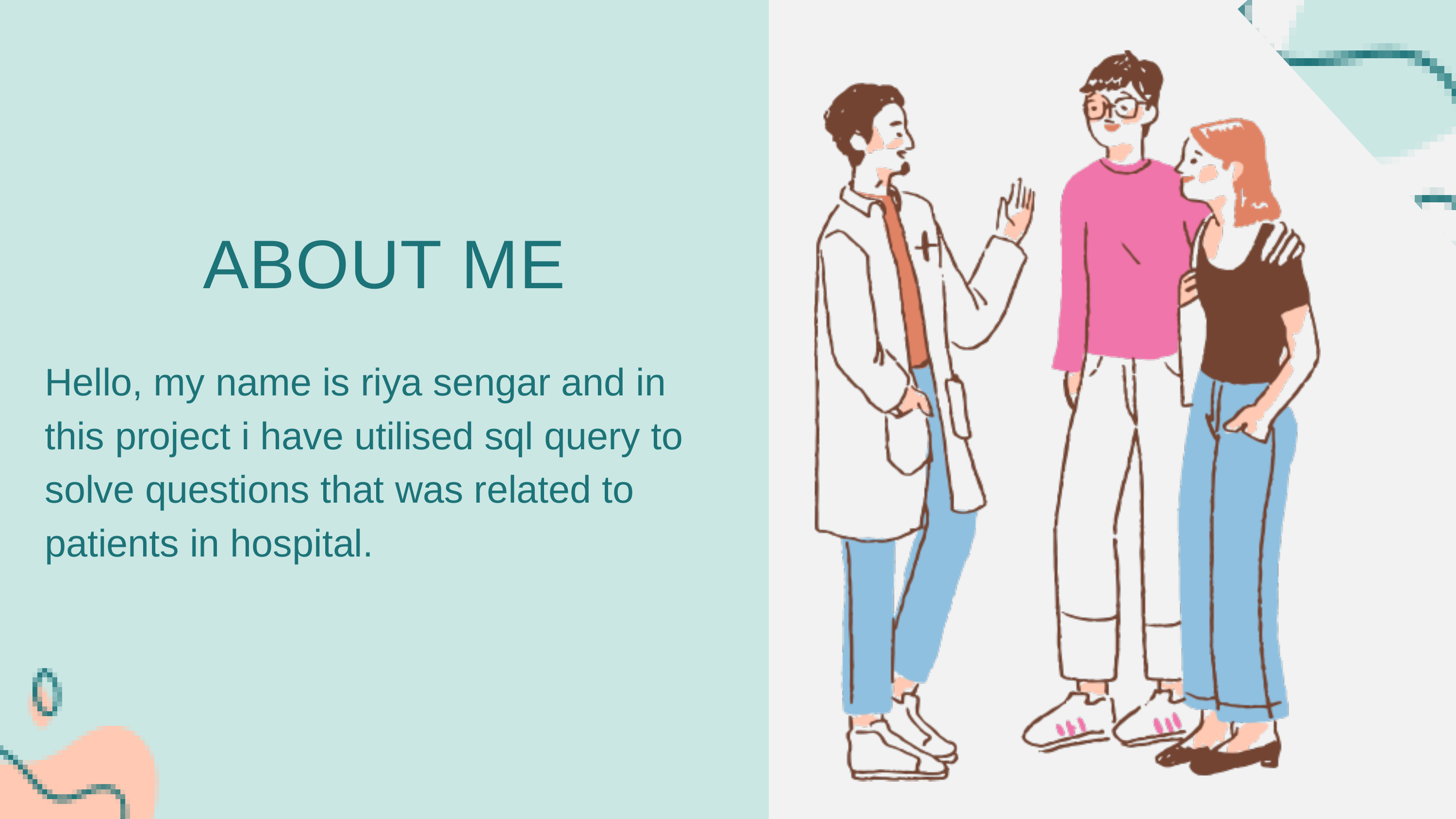

ABOUT ME
Hello, my name is riya sengar and in this project i have utilised sql query to solve questions that was related to patients in hospital.